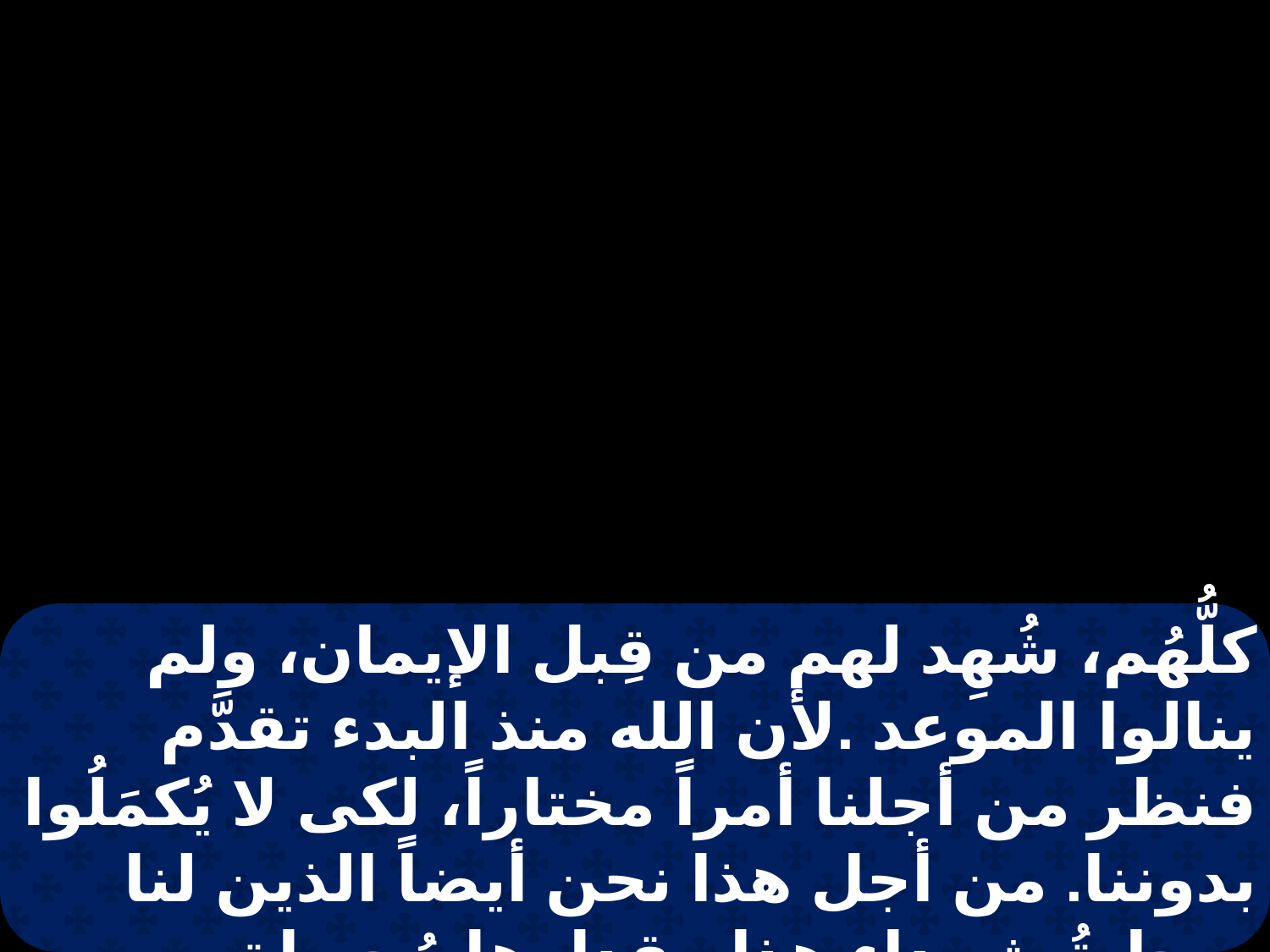

كلُّهُم، شُهِد لهم من قِبل الإيمان، ولم ينالوا الموعد .لأن الله منذ البدء تقدَّم فنظر من أجلنا أمراً مختاراً، لكى لا يُكمَلُوا بدوننا. من أجل هذا نحن أيضاً الذين لنا سحابةُ شهداء هذا مقدارها مُحيطة